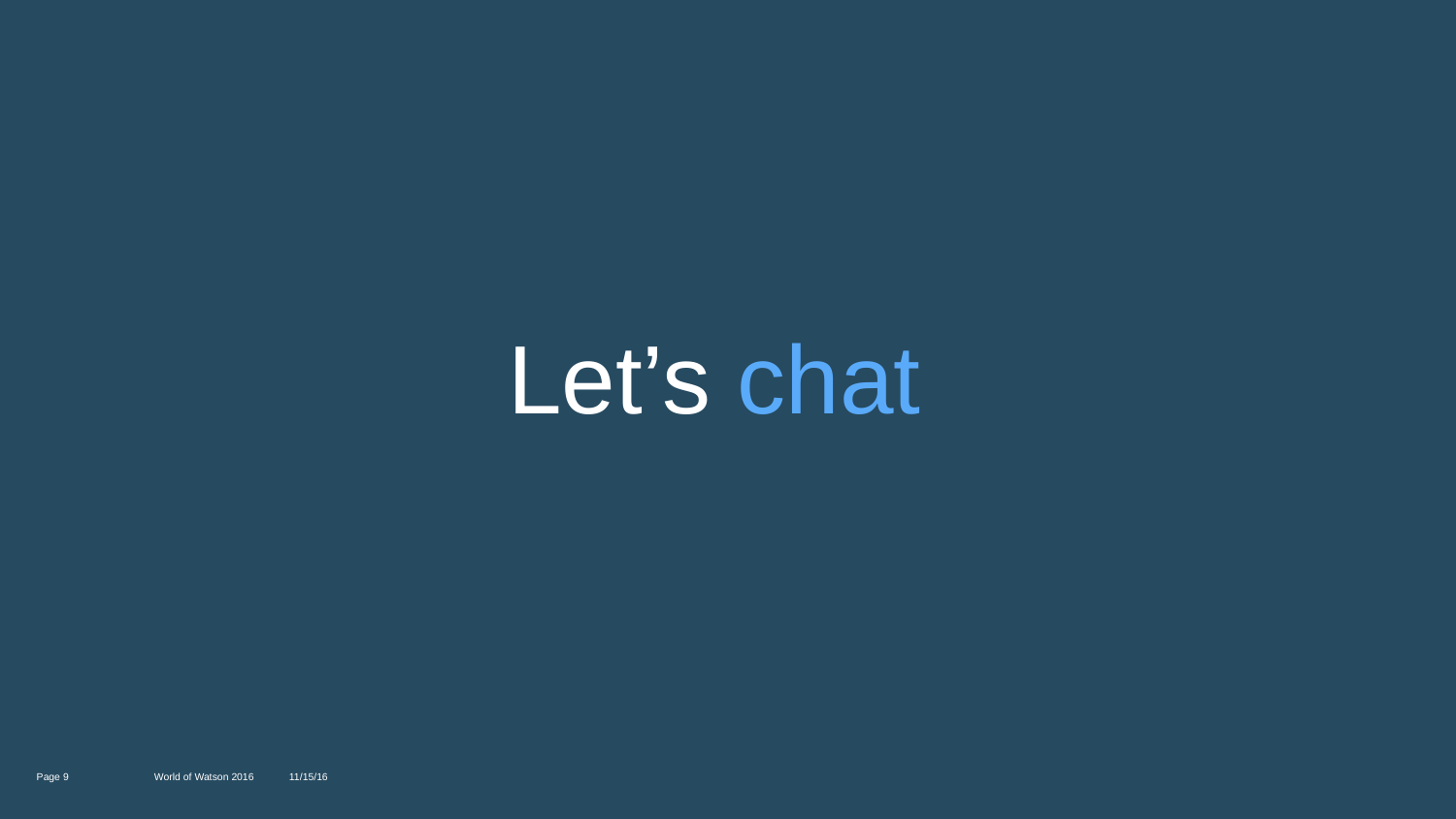

# Let’s chat

9
World of Watson 2016
11/15/16